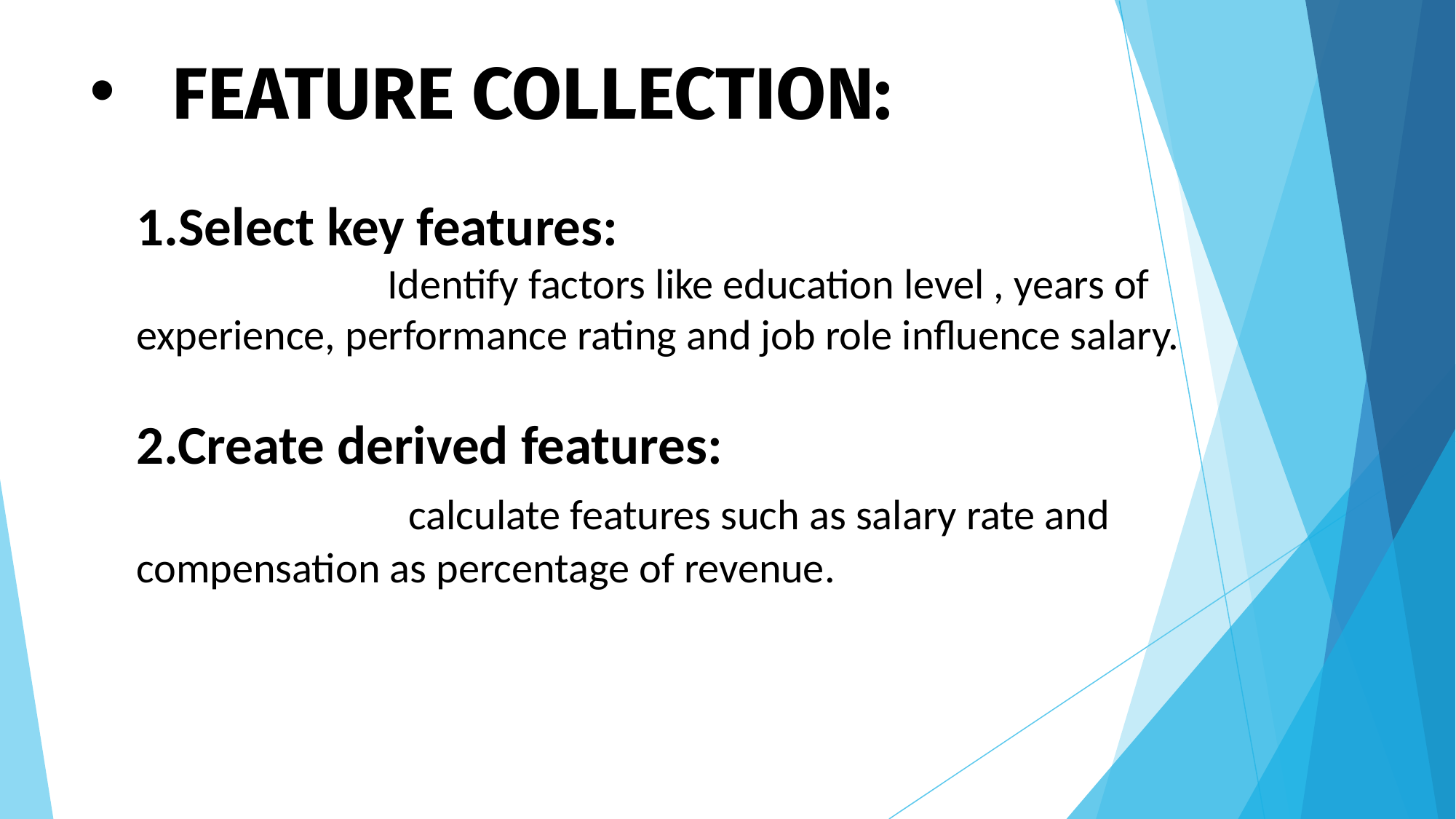

# FEATURE COLLECTION:
1.Select key features:
                          Identify factors like education level , years of experience, performance rating and job role influence salary.

2.Create derived features:
                      calculate features such as salary rate and compensation as percentage of revenue.